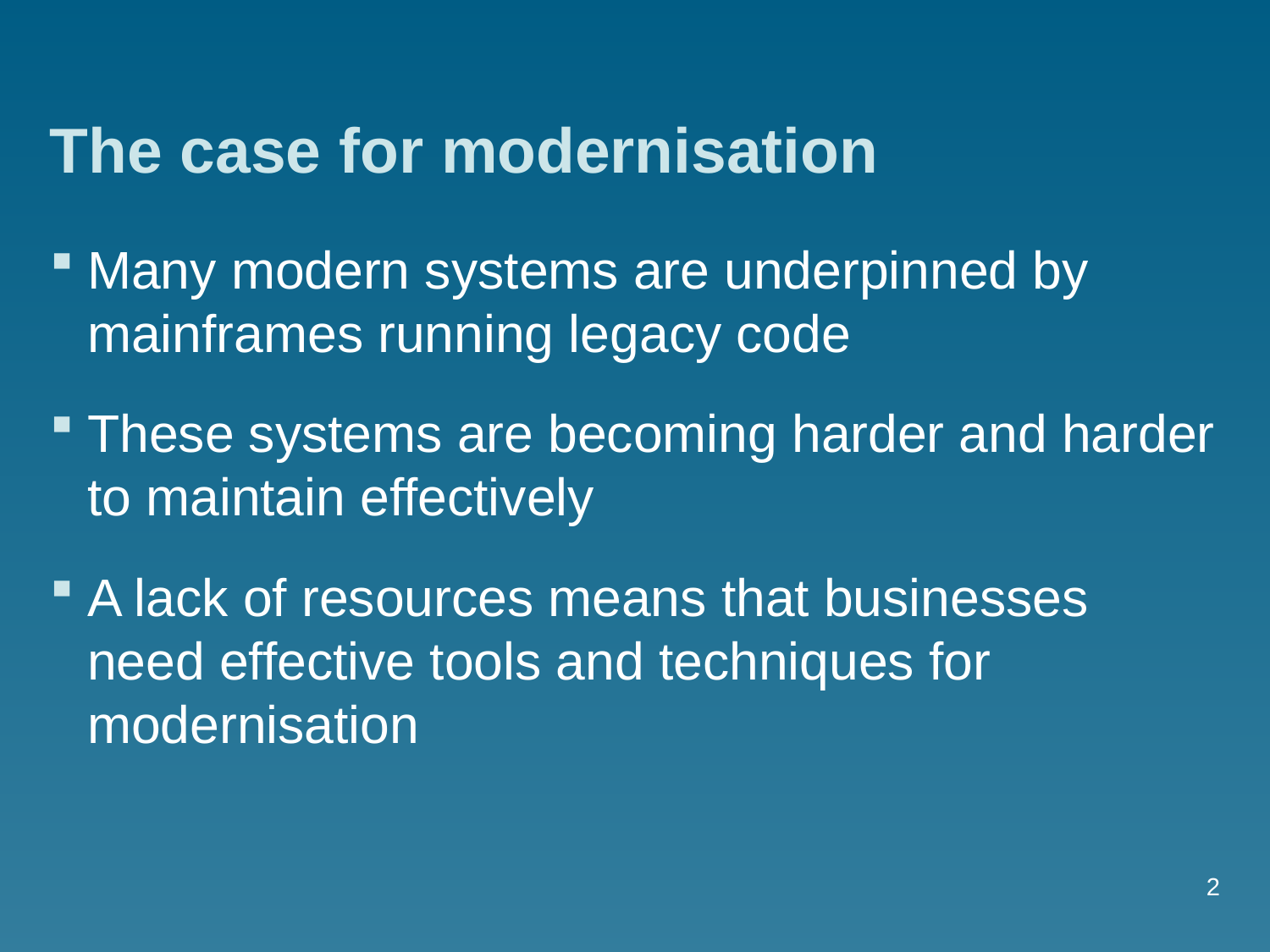

# The case for modernisation
Many modern systems are underpinned by mainframes running legacy code
These systems are becoming harder and harder to maintain effectively
A lack of resources means that businesses need effective tools and techniques for modernisation
2